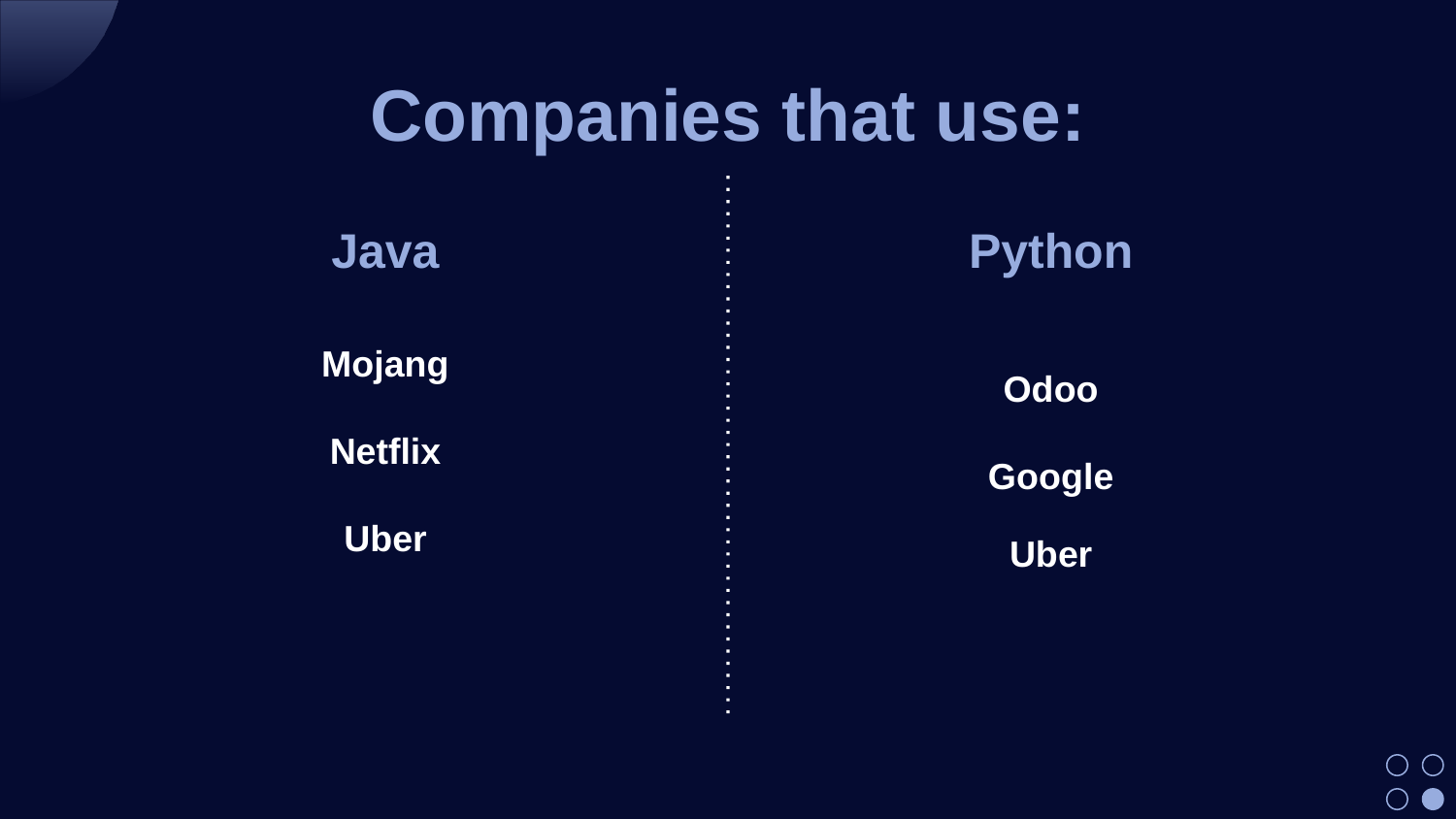

# Companies that use:
Java
Mojang

Netflix

Uber

Python
Odoo

Google

Uber